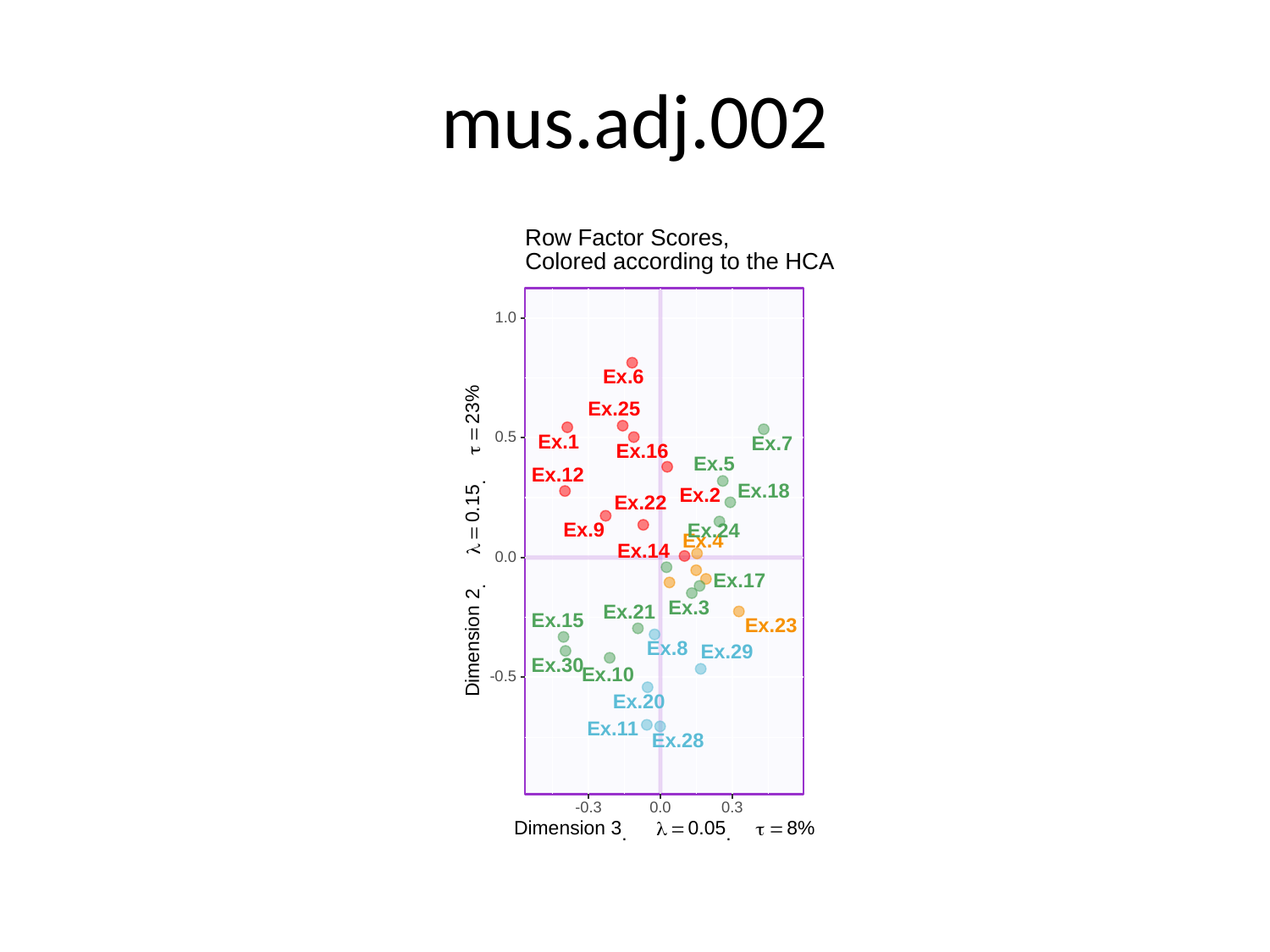

# mus.adj.002

Row Factor Scores,
Colored according to the HCA

1.0

Ex.6

%
Ex.25
23

=

0.5
Ex.1
Ex.7

τ
Ex.16

Ex.5

Ex.12

.
Ex.18

Ex.2
0.15

Ex.22

Ex.9
Ex.24
=
Ex.4
λ
Ex.14

0.0

Ex.17

.
2

Ex.3
Ex.21

Ex.15

Ex.23

Dimension
Ex.8

Ex.29

Ex.30

Ex.10
-0.5

Ex.20

Ex.11
Ex.28

-0.3
0.3
0.0
%
3
0.05
8
Dimension

λ
=

τ
=
.
.